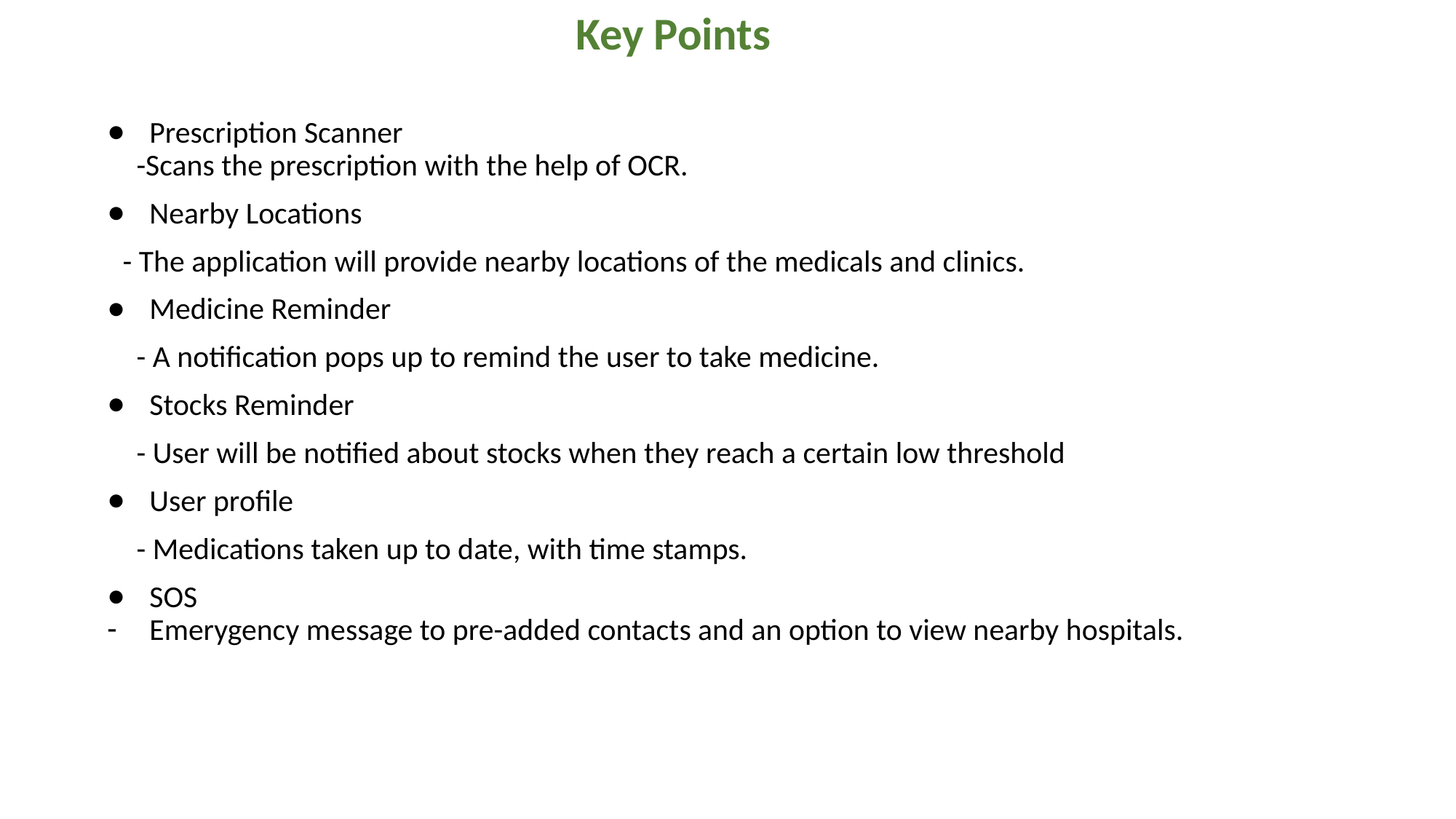

# Key Points
Prescription Scanner
      -Scans the prescription with the help of OCR.
Nearby Locations
    - The application will provide nearby locations of the medicals and clinics.
Medicine Reminder
      - A notification pops up to remind the user to take medicine.
Stocks Reminder
      - User will be notified about stocks when they reach a certain low threshold
User profile
      - Medications taken up to date, with time stamps.
SOS
Emerygency message to pre-added contacts and an option to view nearby hospitals.